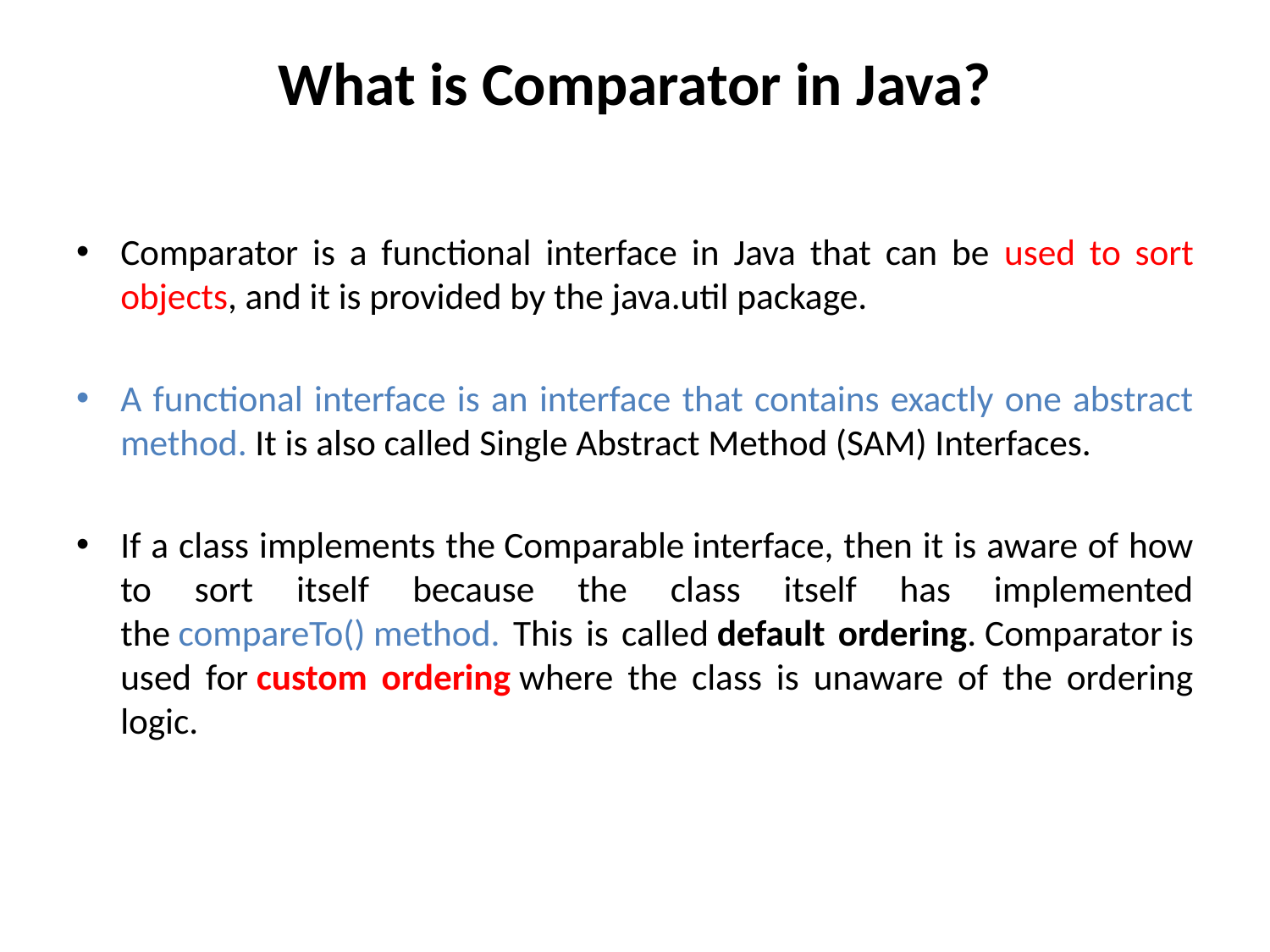

# What is Comparator in Java?
Comparator is a functional interface in Java that can be used to sort objects, and it is provided by the java.util package.

A functional interface is an interface that contains exactly one abstract method. It is also called Single Abstract Method (SAM) Interfaces.

If a class implements the Comparable interface, then it is aware of how to sort itself because the class itself has implemented the compareTo() method. This is called default ordering. Comparator is used for custom ordering where the class is unaware of the ordering logic.